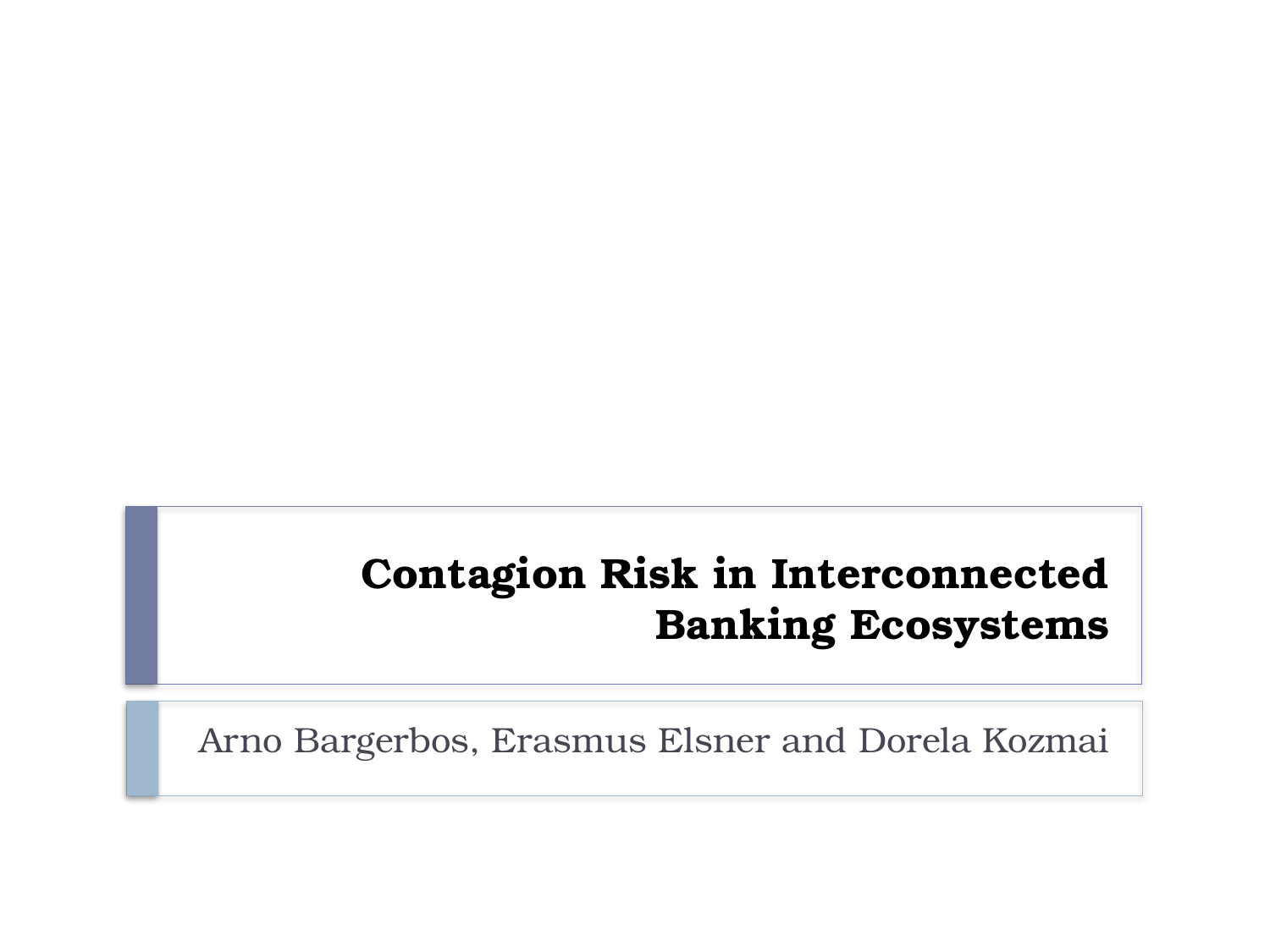

# Contagion Risk in Interconnected Banking Ecosystems
Arno Bargerbos, Erasmus Elsner and Dorela Kozmai